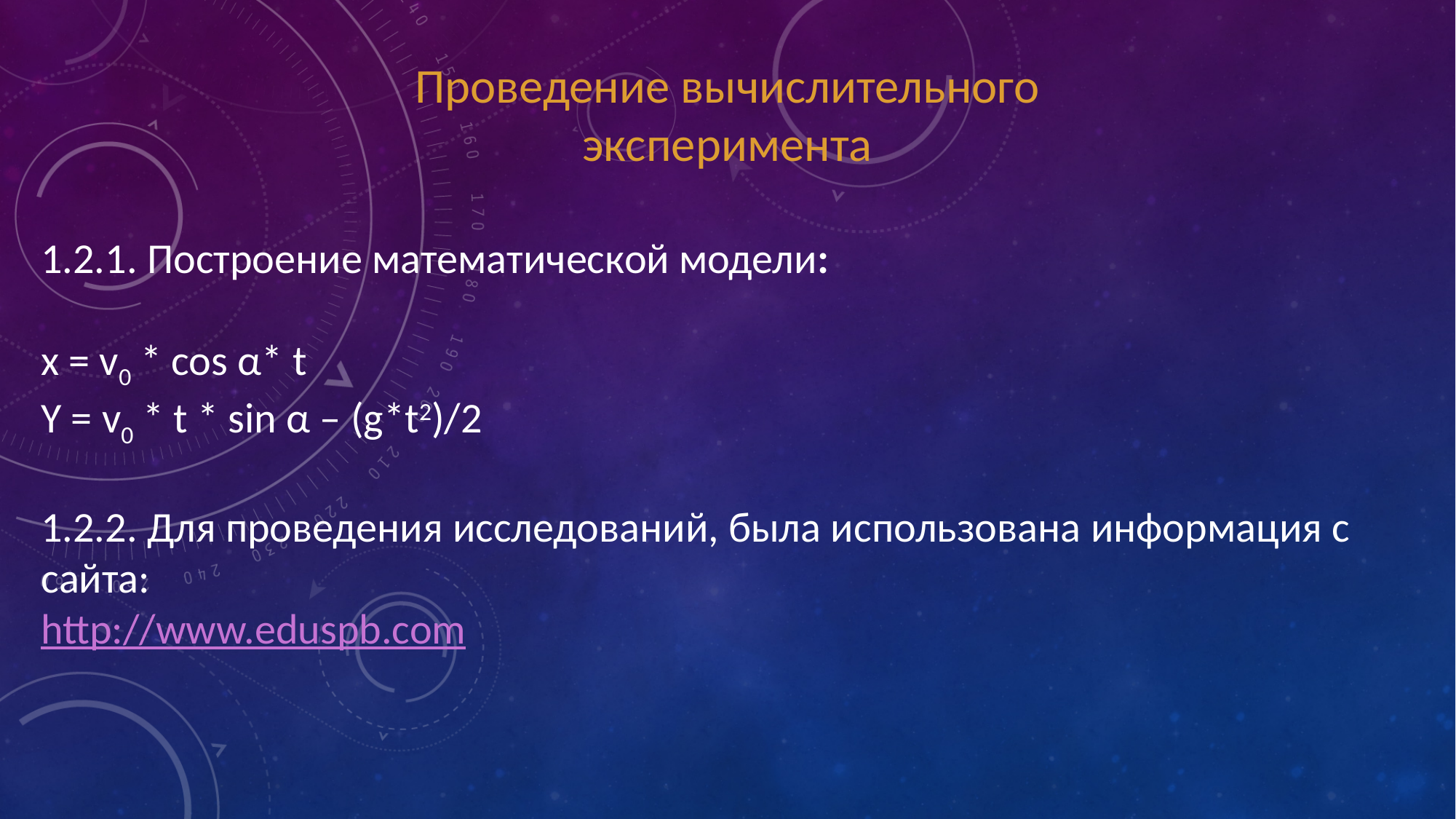

Проведение вычислительного эксперимента
1.2.1. Построение математической модели:
x = v0 * cos α* t
Y = v0 * t * sin α – (g*t2)/2
1.2.2. Для проведения исследований, была использована информация с сайта:
http://www.eduspb.com